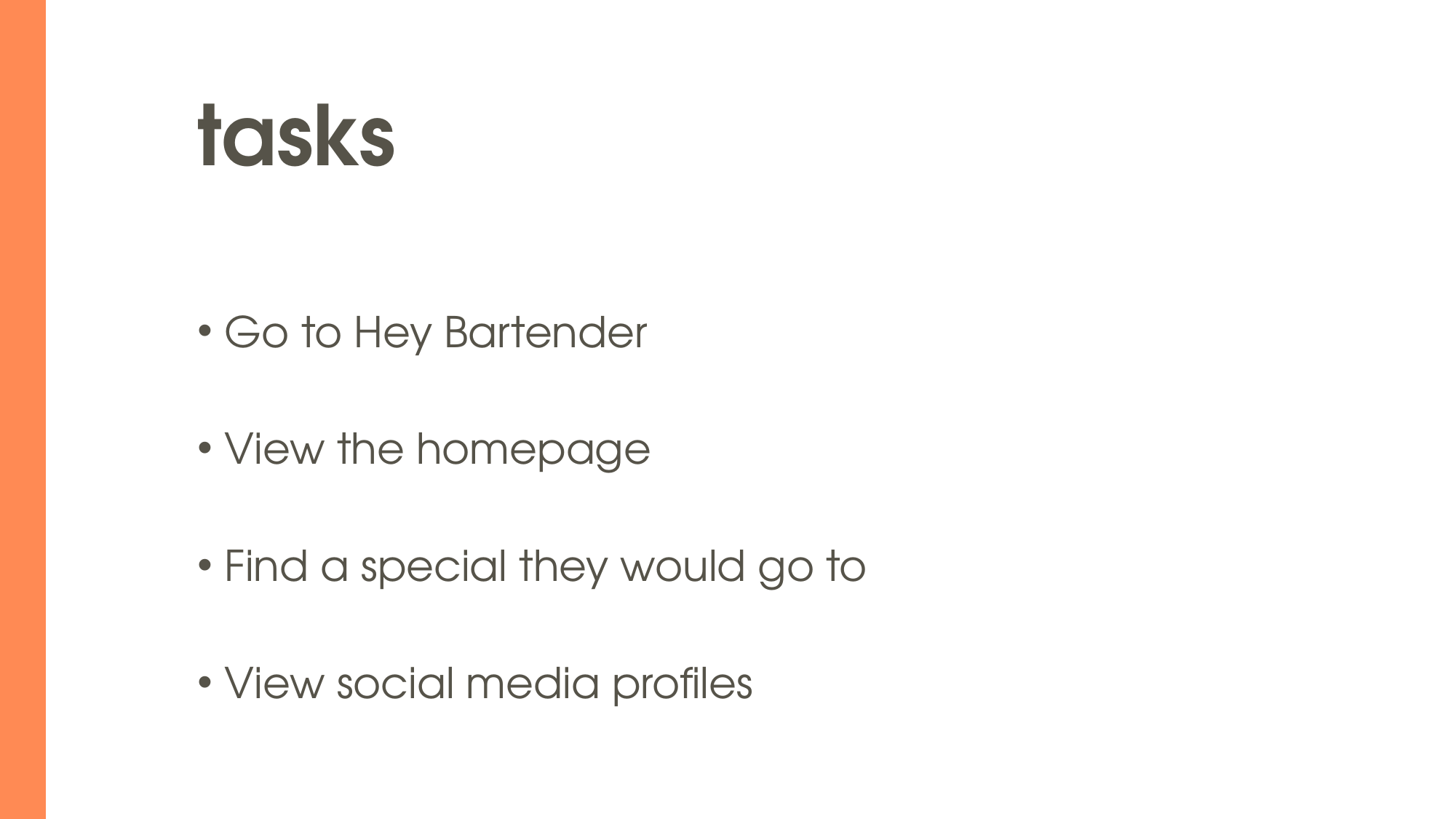

# tasks
Go to Hey Bartender
View the homepage
Find a special they would go to
View social media profiles